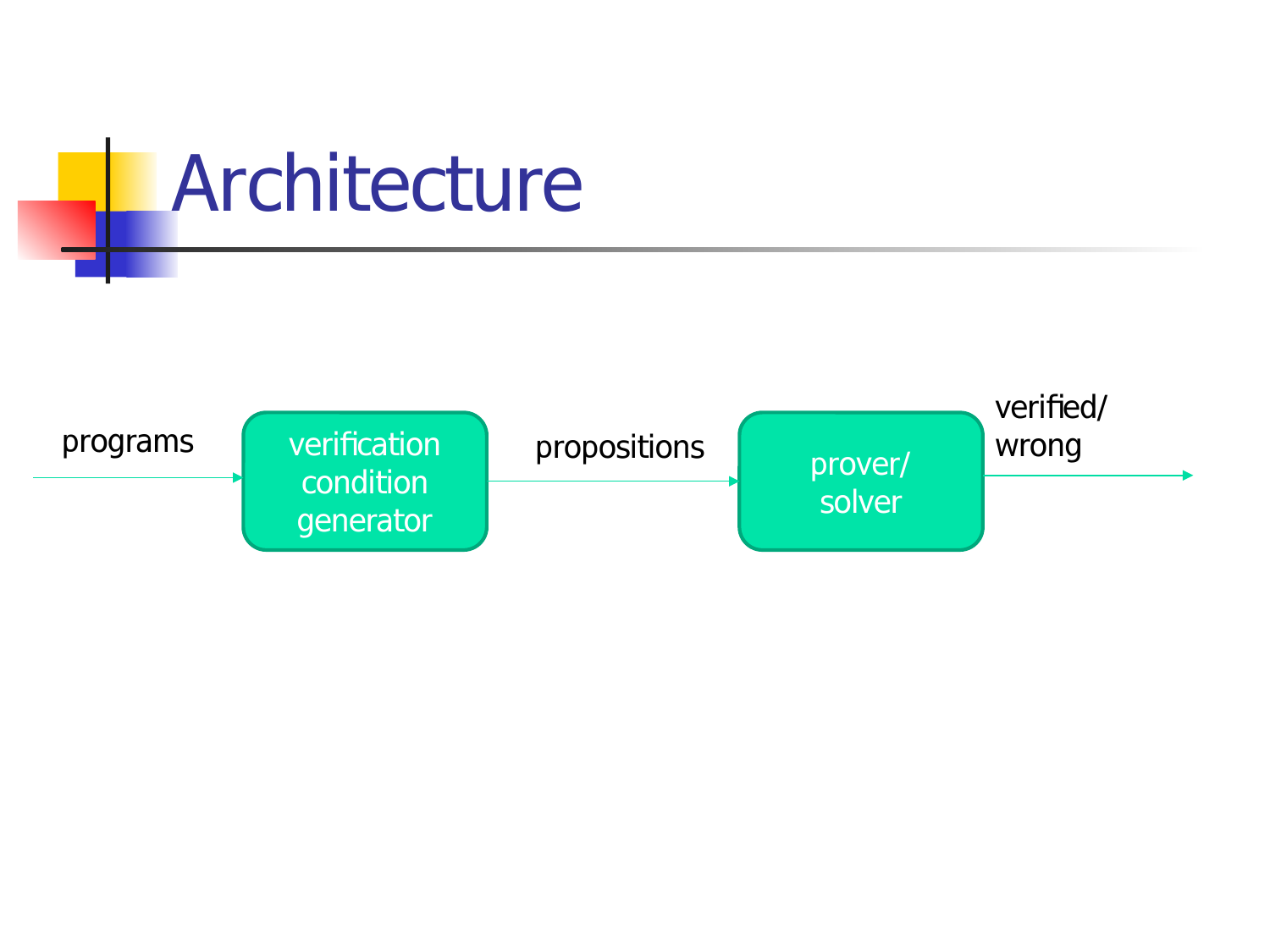

# Architecture
verified/
wrong
verification
condition
generator
prover/
solver
programs
propositions